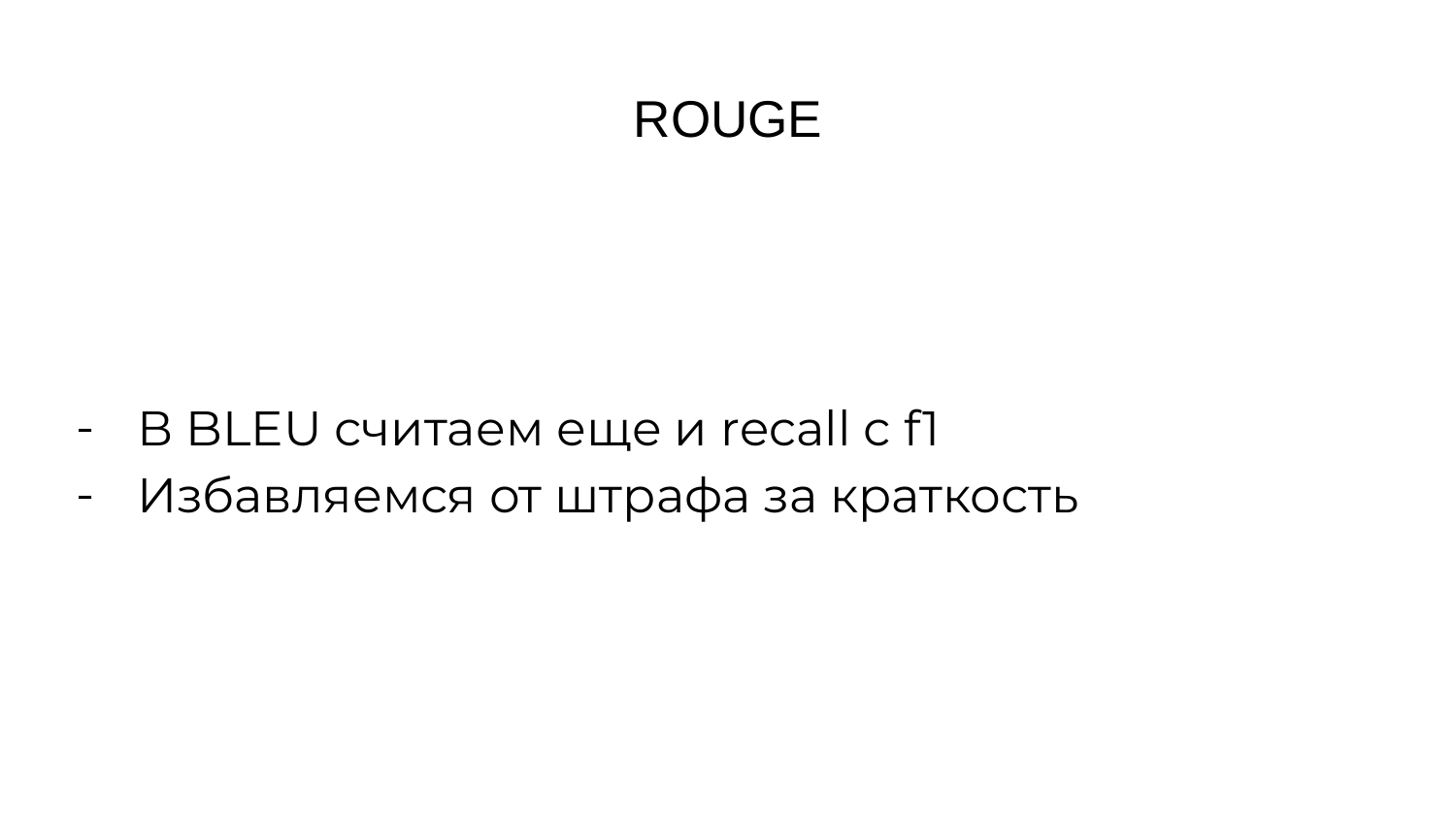

# ROUGE
В BLEU считаем еще и recall с f1
Избавляемся от штрафа за краткость